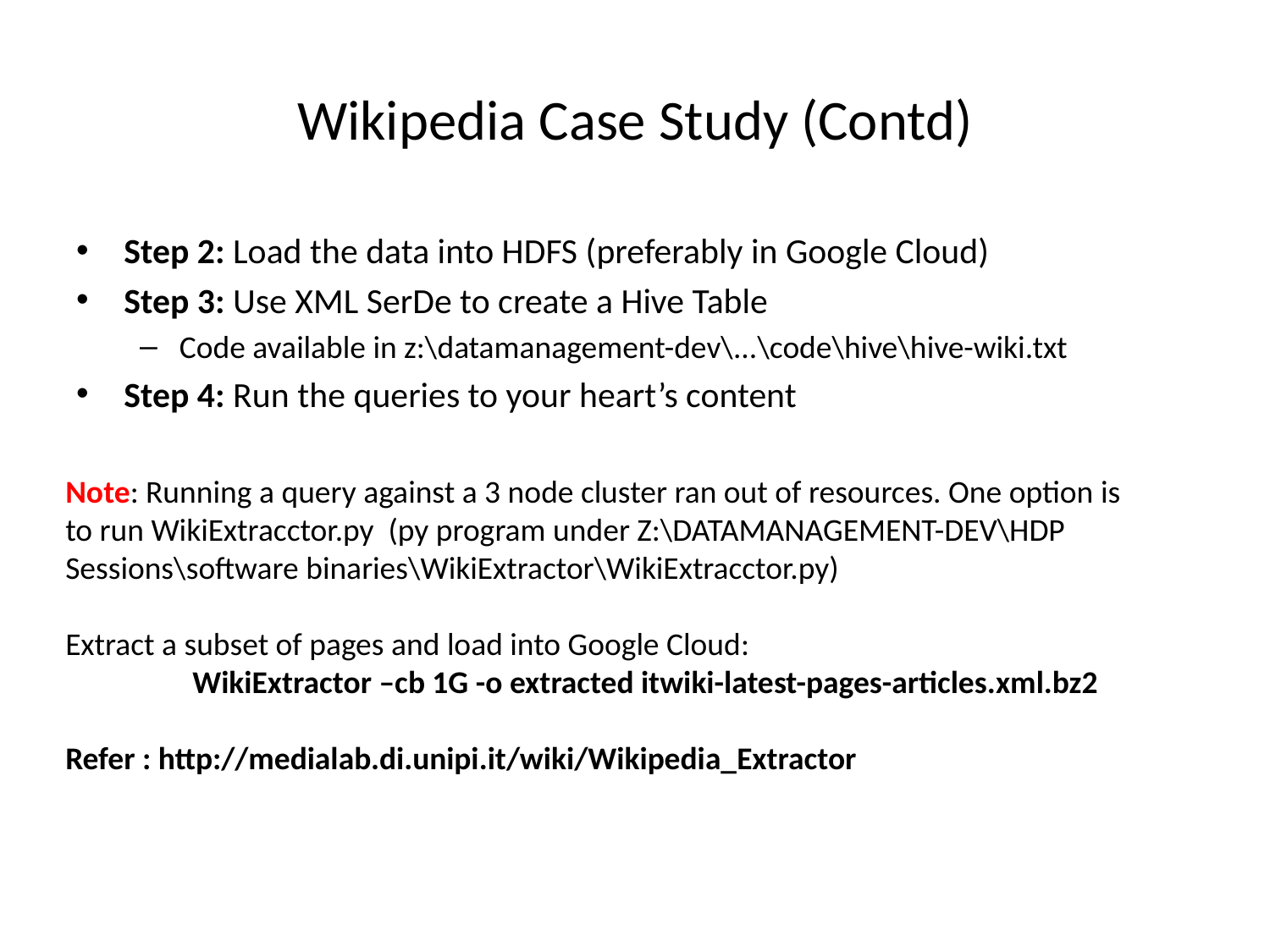

# Wikipedia Case Study (Contd)
Step 2: Load the data into HDFS (preferably in Google Cloud)
Step 3: Use XML SerDe to create a Hive Table
Code available in z:\datamanagement-dev\...\code\hive\hive-wiki.txt
Step 4: Run the queries to your heart’s content
Note: Running a query against a 3 node cluster ran out of resources. One option is to run WikiExtracctor.py  (py program under Z:\DATAMANAGEMENT-DEV\HDP Sessions\software binaries\WikiExtractor\WikiExtracctor.py)

Extract a subset of pages and load into Google Cloud:
	WikiExtractor –cb 1G -o extracted itwiki-latest-pages-articles.xml.bz2

Refer : http://medialab.di.unipi.it/wiki/Wikipedia_Extractor